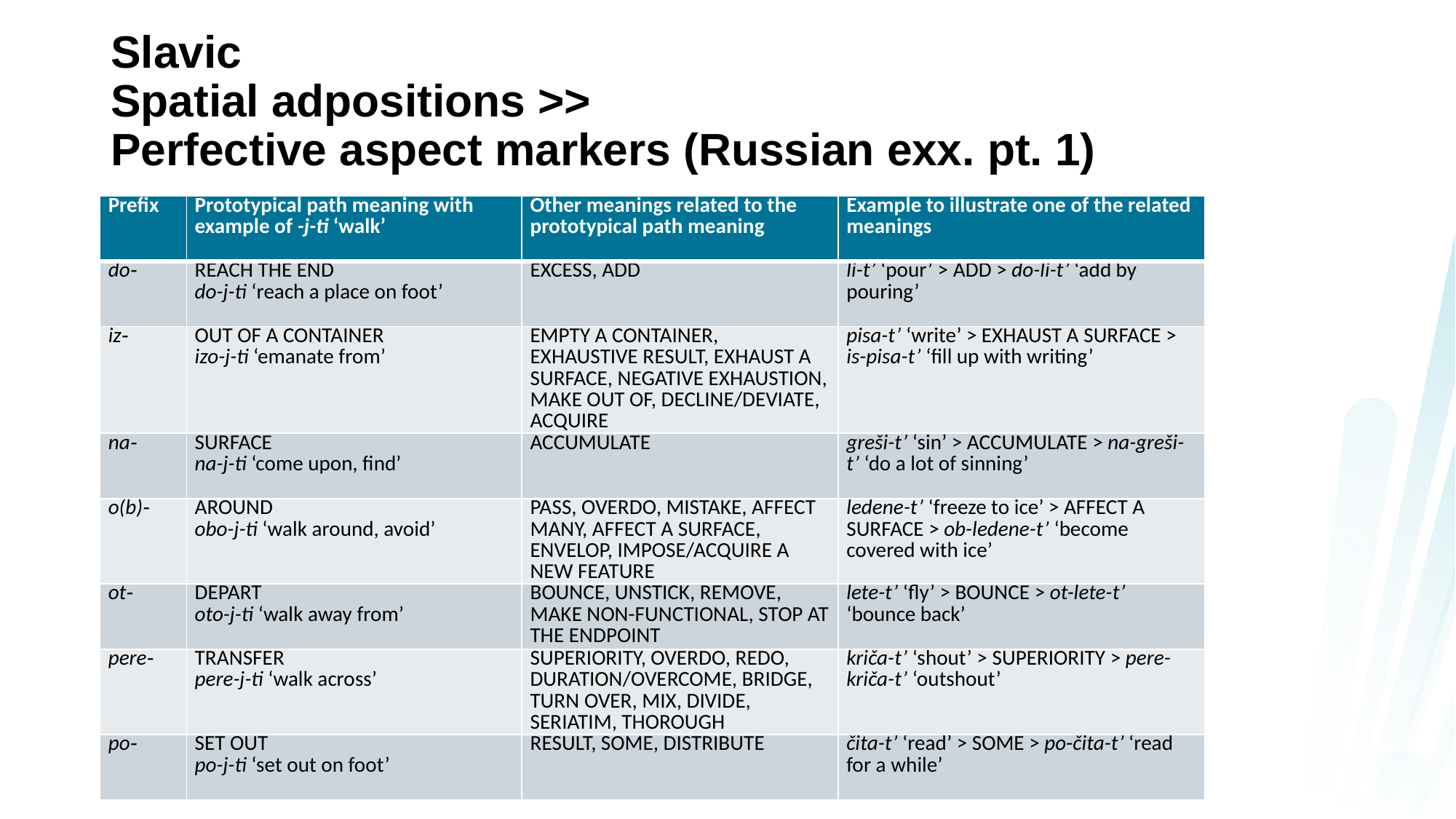

# Slavic Spatial adpositions >> Perfective aspect markers (Russian exx. pt. 1)
| Prefix | Prototypical path meaning with example of -j-ti ‘walk’ | Other meanings related to the prototypical path meaning | Example to illustrate one of the related meanings |
| --- | --- | --- | --- |
| do‑ | reach the end do-j-ti ‘reach a place on foot’ | excess, add | li-t’ ‘pour’ > add > do-li-t’ ‘add by pouring’ |
| iz‑ | out of a container izo-j-ti ‘emanate from’ | empty a container, exhaustive result, exhaust a surface, negative exhaustion, make out of, decline/deviate, acquire | pisa-t’ ‘write’ > exhaust a surface > is-pisa-t’ ‘fill up with writing’ |
| na‑ | surface na-j-ti ‘come upon, find’ | accumulate | greši-t’ ‘sin’ > accumulate > na-greši-t’ ‘do a lot of sinning’ |
| o(b)‑ | around obo-j-ti ‘walk around, avoid’ | pass, overdo, mistake, affect many, affect a surface, envelop, impose/acquire a new feature | ledene-t’ ‘freeze to ice’ > affect a surface > ob-ledene-t’ ‘become covered with ice’ |
| ot‑ | depart oto-j-ti ‘walk away from’ | bounce, unstick, remove, make non-functional, stop at the endpoint | lete-t’ ‘fly’ > bounce > ot-lete-t’ ‘bounce back’ |
| pere‑ | transfer pere-j-ti ‘walk across’ | superiority, overdo, redo, duration/overcome, bridge, turn over, mix, divide, seriatim, thorough | kriča-t’ ‘shout’ > superiority > pere-kriča-t’ ‘outshout’ |
| po‑ | set out po-j-ti ‘set out on foot’ | result, some, distribute | čita-t’ ‘read’ > some > po-čita-t’ ‘read for a while’ |